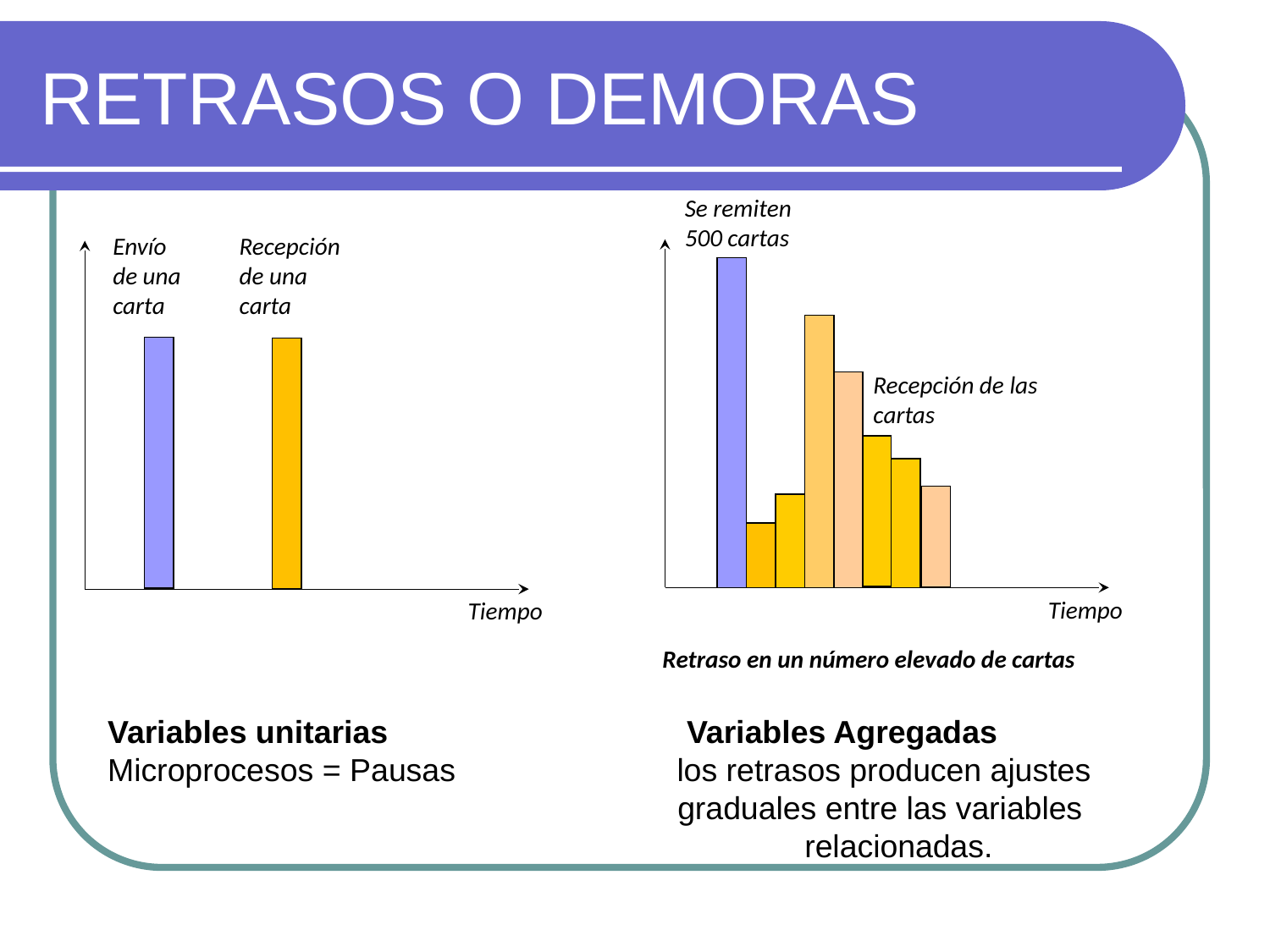

# RETRASOS O DEMORAS
Se remiten 500 cartas
Tiempo

Recepción de las cartas

Envío de una carta
Recepción de una carta
Tiempo

Retraso en un número elevado de cartas
Variables unitarias		        Variables Agregadas
Microprocesos = Pausas                         los retrasos producen ajustes 				       graduales entre las variables                  			 	       relacionadas.